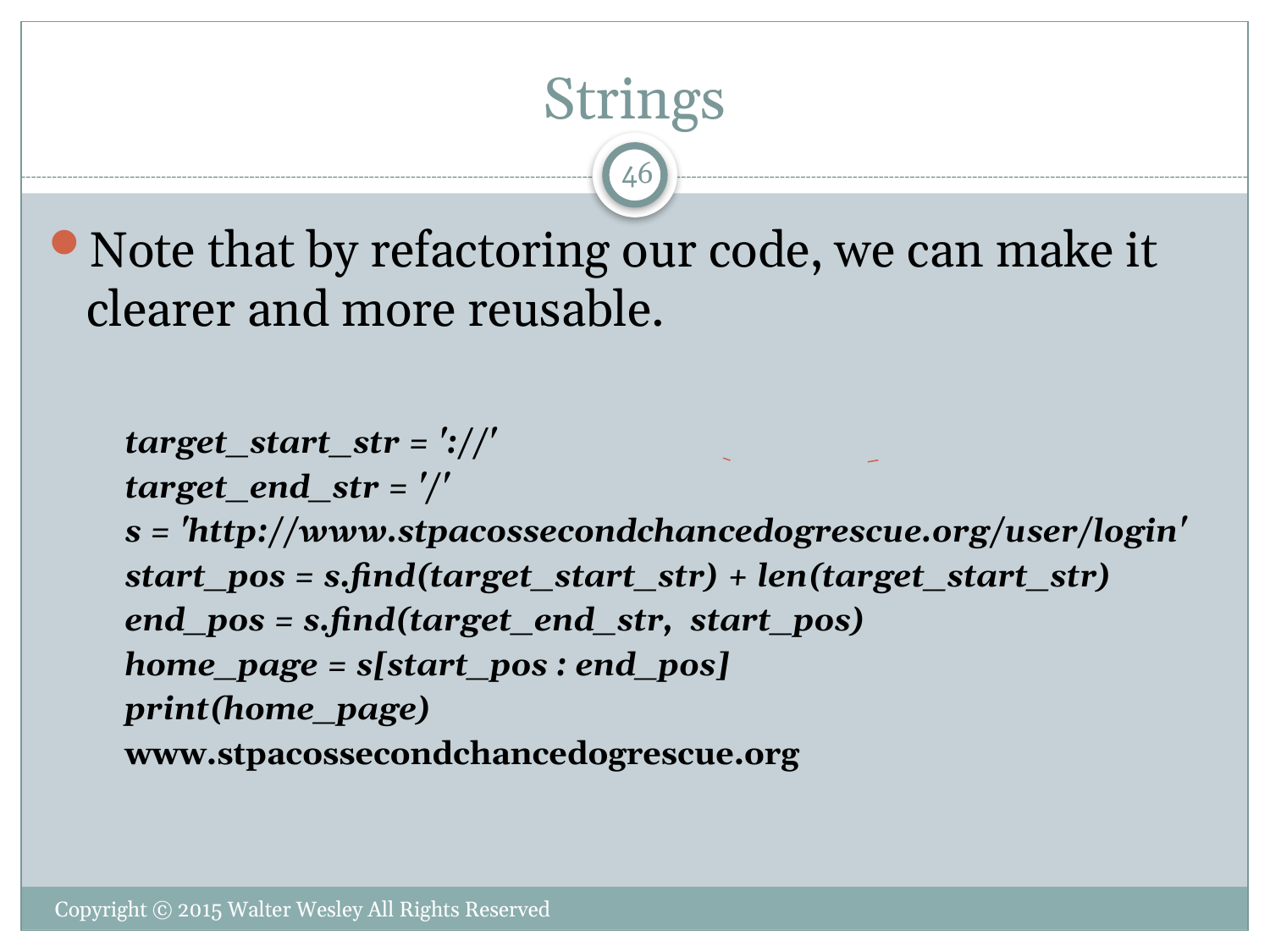

# Strings
46
Note that by refactoring our code, we can make it clearer and more reusable.

target_start_str = '://'
target_end_str = '/'
s = 'http://www.stpacossecondchancedogrescue.org/user/login'
start_pos = s.find(target_start_str) + len(target_start_str)
end_pos = s.find(target_end_str,  start_pos)
home_page = s[start_pos : end_pos]
print(home_page)
www.stpacossecondchancedogrescue.org

Copyright © 2015 Walter Wesley All Rights Reserved